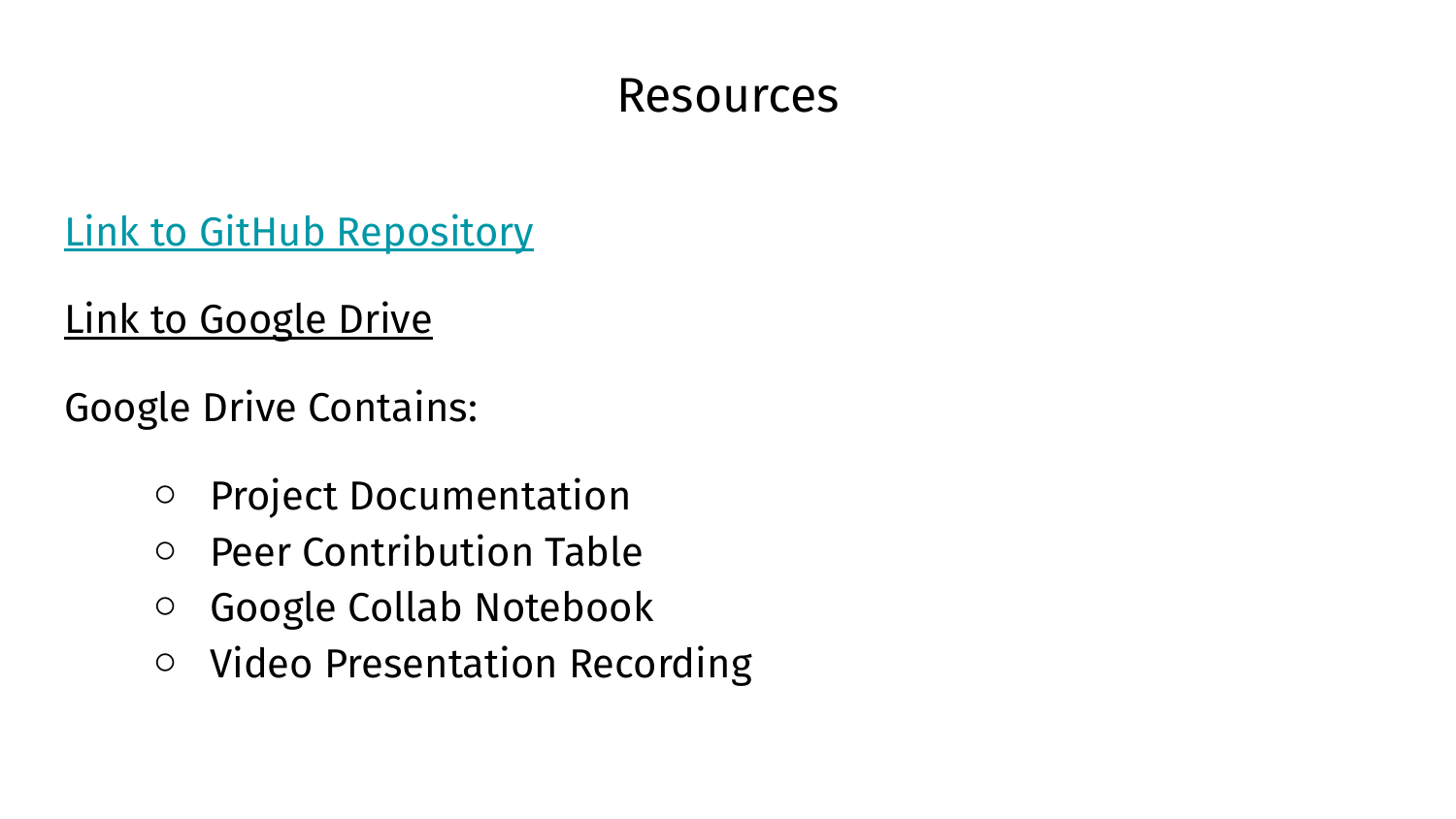

# Resources
Link to GitHub Repository
Link to Google Drive
Google Drive Contains:
Project Documentation
Peer Contribution Table
Google Collab Notebook
Video Presentation Recording